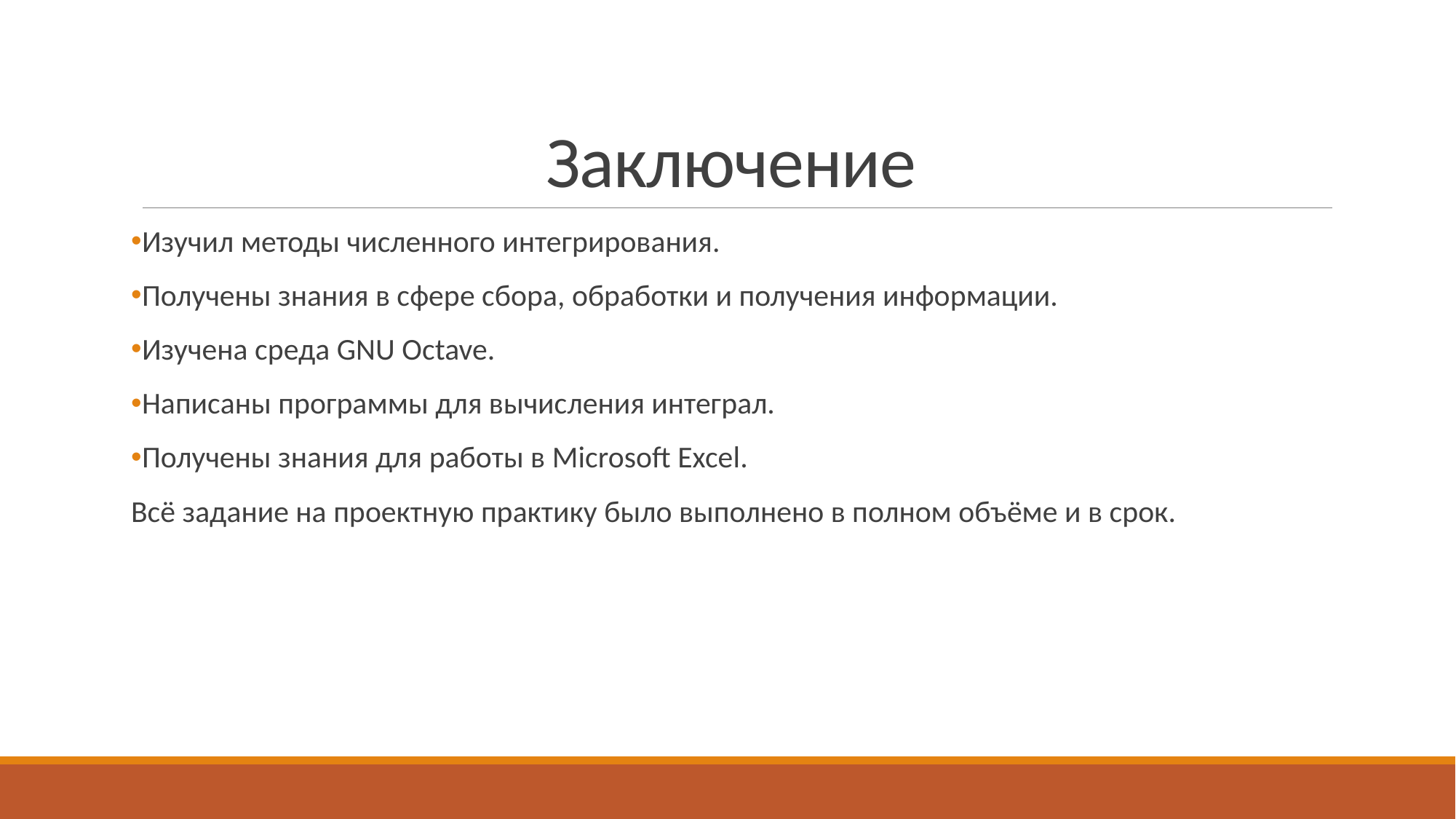

# Заключение
Изучил методы численного интегрирования.
Получены знания в сфере сбора, обработки и получения информации.
Изучена среда GNU Octave.
Написаны программы для вычисления интеграл.
Получены знания для работы в Microsoft Excel.
Всё задание на проектную практику было выполнено в полном объёме и в срок.